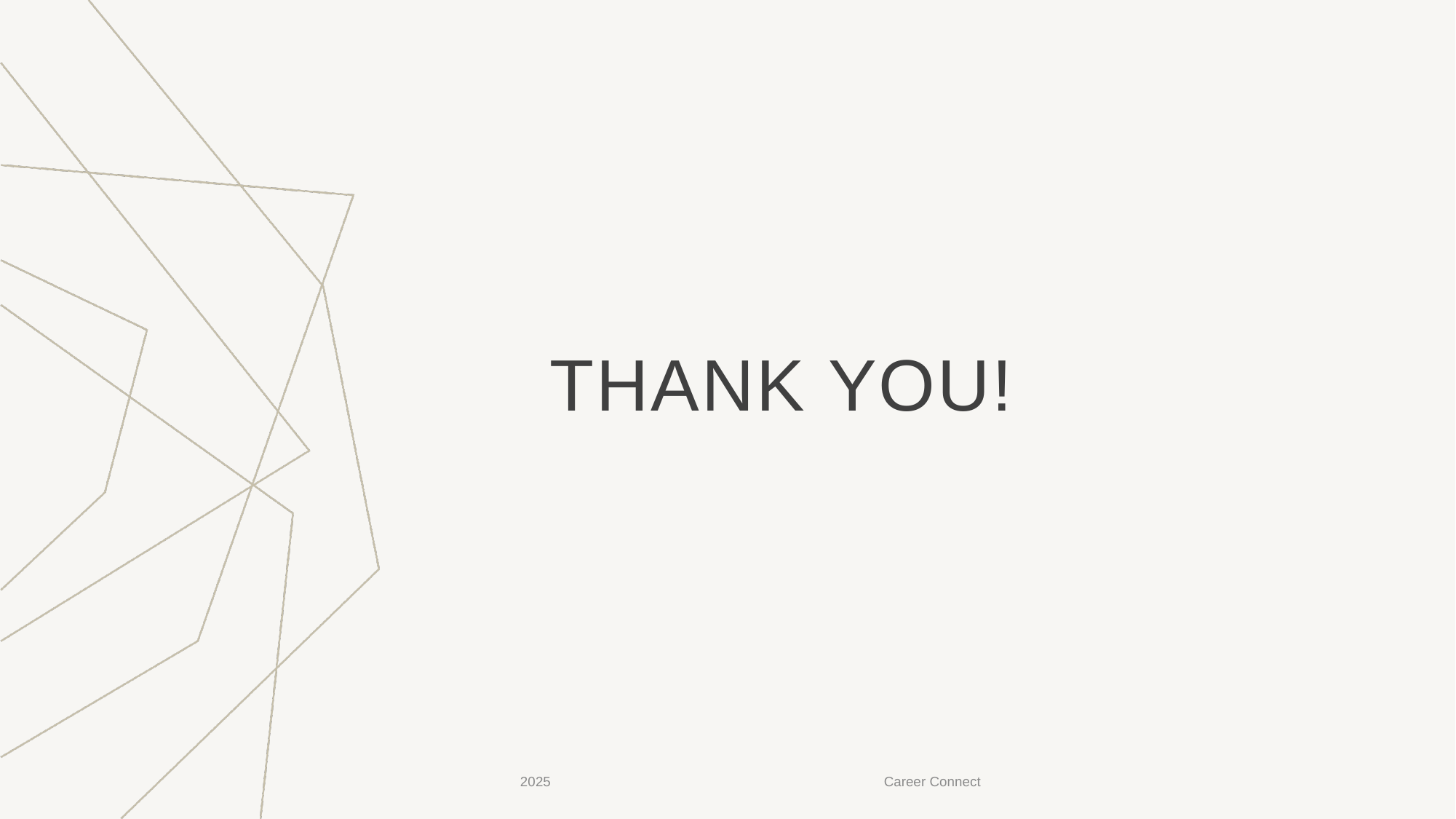

# THANK YOU!
2025
Career Connect
13